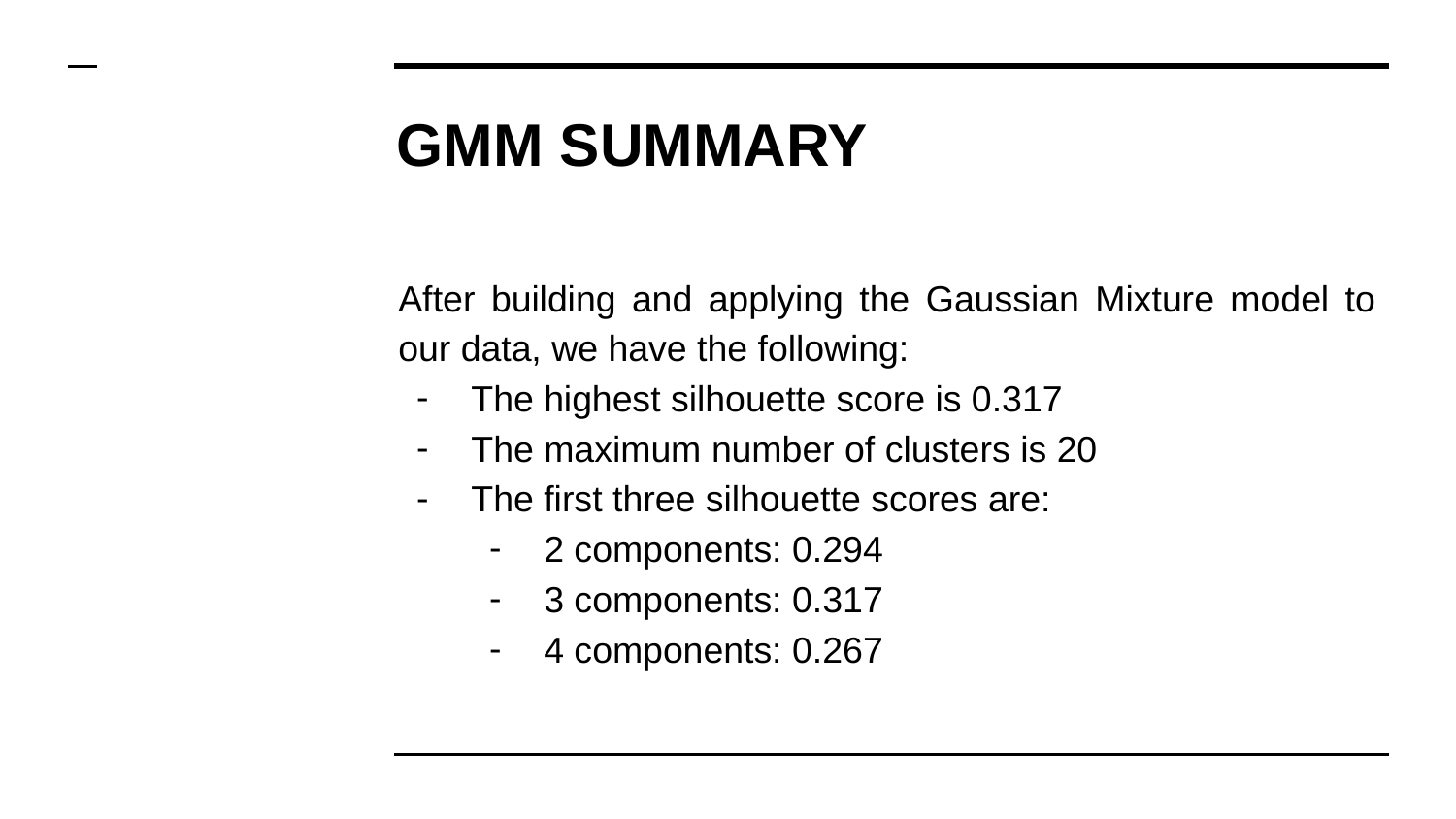

# GMM SUMMARY
After building and applying the Gaussian Mixture model to our data, we have the following:
The highest silhouette score is 0.317
The maximum number of clusters is 20
The first three silhouette scores are:
2 components: 0.294
3 components: 0.317
4 components: 0.267